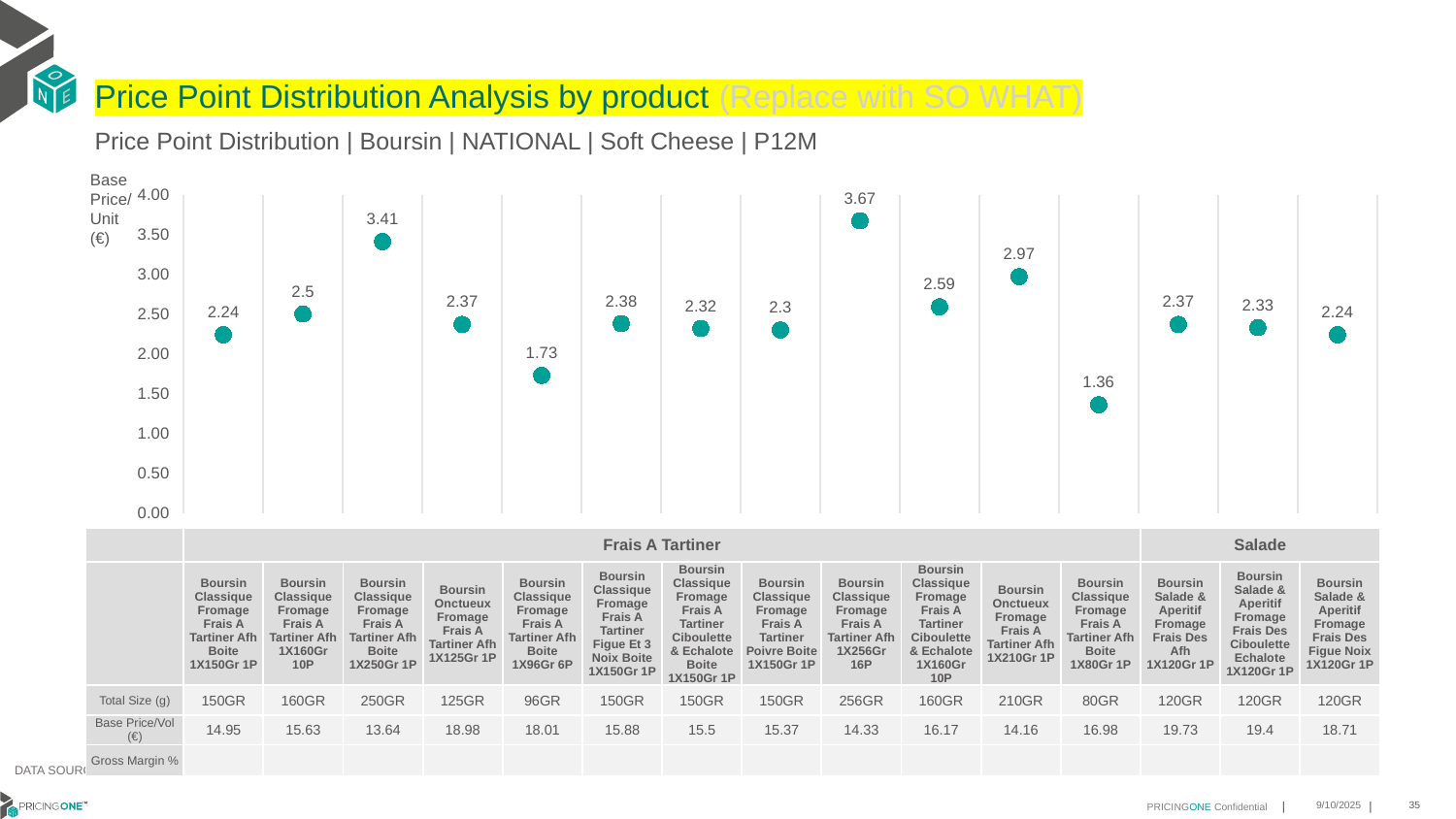

# Price Point Distribution Analysis by product (Replace with SO WHAT)
Price Point Distribution | Boursin | NATIONAL | Soft Cheese | P12M
Base Price/Unit (€)

### Chart

| Category | Base Price/Unit |
|---|---|
| Boursin Classique Fromage Frais A Tartiner Afh Boite 1X150Gr 1P | 2.24 |
| Boursin Classique Fromage Frais A Tartiner Afh 1X160Gr 10P | 2.5 |
| Boursin Classique Fromage Frais A Tartiner Afh Boite 1X250Gr 1P | 3.41 |
| Boursin Onctueux Fromage Frais A Tartiner Afh 1X125Gr 1P | 2.37 |
| Boursin Classique Fromage Frais A Tartiner Afh Boite 1X96Gr 6P | 1.73 |
| Boursin Classique Fromage Frais A Tartiner Figue Et 3 Noix Boite 1X150Gr 1P | 2.38 |
| Boursin Classique Fromage Frais A Tartiner Ciboulette & Echalote Boite 1X150Gr 1P | 2.32 |
| Boursin Classique Fromage Frais A Tartiner Poivre Boite 1X150Gr 1P | 2.3 |
| Boursin Classique Fromage Frais A Tartiner Afh 1X256Gr 16P | 3.67 |
| Boursin Classique Fromage Frais A Tartiner Ciboulette & Echalote 1X160Gr 10P | 2.59 |
| Boursin Onctueux Fromage Frais A Tartiner Afh 1X210Gr 1P | 2.97 |
| Boursin Classique Fromage Frais A Tartiner Afh Boite 1X80Gr 1P | 1.36 |
| Boursin Salade & Aperitif Fromage Frais Des Afh 1X120Gr 1P | 2.37 |
| Boursin Salade & Aperitif Fromage Frais Des Ciboulette Echalote 1X120Gr 1P | 2.33 |
| Boursin Salade & Aperitif Fromage Frais Des Figue Noix 1X120Gr 1P | 2.24 |
|  | Frais A Tartiner | Frais A Tartiner | Frais A Tartiner | Frais A Tartiner | Frais A Tartiner | Frais A Tartiner | Frais A Tartiner | Frais A Tartiner | Frais A Tartiner | Frais A Tartiner | Frais A Tartiner | Frais A Tartiner | Salade | Salade | Salade |
| --- | --- | --- | --- | --- | --- | --- | --- | --- | --- | --- | --- | --- | --- | --- | --- |
|  | Boursin Classique Fromage Frais A Tartiner Afh Boite 1X150Gr 1P | Boursin Classique Fromage Frais A Tartiner Afh 1X160Gr 10P | Boursin Classique Fromage Frais A Tartiner Afh Boite 1X250Gr 1P | Boursin Onctueux Fromage Frais A Tartiner Afh 1X125Gr 1P | Boursin Classique Fromage Frais A Tartiner Afh Boite 1X96Gr 6P | Boursin Classique Fromage Frais A Tartiner Figue Et 3 Noix Boite 1X150Gr 1P | Boursin Classique Fromage Frais A Tartiner Ciboulette & Echalote Boite 1X150Gr 1P | Boursin Classique Fromage Frais A Tartiner Poivre Boite 1X150Gr 1P | Boursin Classique Fromage Frais A Tartiner Afh 1X256Gr 16P | Boursin Classique Fromage Frais A Tartiner Ciboulette & Echalote 1X160Gr 10P | Boursin Onctueux Fromage Frais A Tartiner Afh 1X210Gr 1P | Boursin Classique Fromage Frais A Tartiner Afh Boite 1X80Gr 1P | Boursin Salade & Aperitif Fromage Frais Des Afh 1X120Gr 1P | Boursin Salade & Aperitif Fromage Frais Des Ciboulette Echalote 1X120Gr 1P | Boursin Salade & Aperitif Fromage Frais Des Figue Noix 1X120Gr 1P |
| Total Size (g) | 150GR | 160GR | 250GR | 125GR | 96GR | 150GR | 150GR | 150GR | 256GR | 160GR | 210GR | 80GR | 120GR | 120GR | 120GR |
| Base Price/Vol (€) | 14.95 | 15.63 | 13.64 | 18.98 | 18.01 | 15.88 | 15.5 | 15.37 | 14.33 | 16.17 | 14.16 | 16.98 | 19.73 | 19.4 | 18.71 |
| Gross Margin % |  |  |  |  |  |  |  |  |  |  |  |  |  |  |  |
DATA SOURCE: Trade Panel/Retailer Data | July 2025
9/10/2025
35